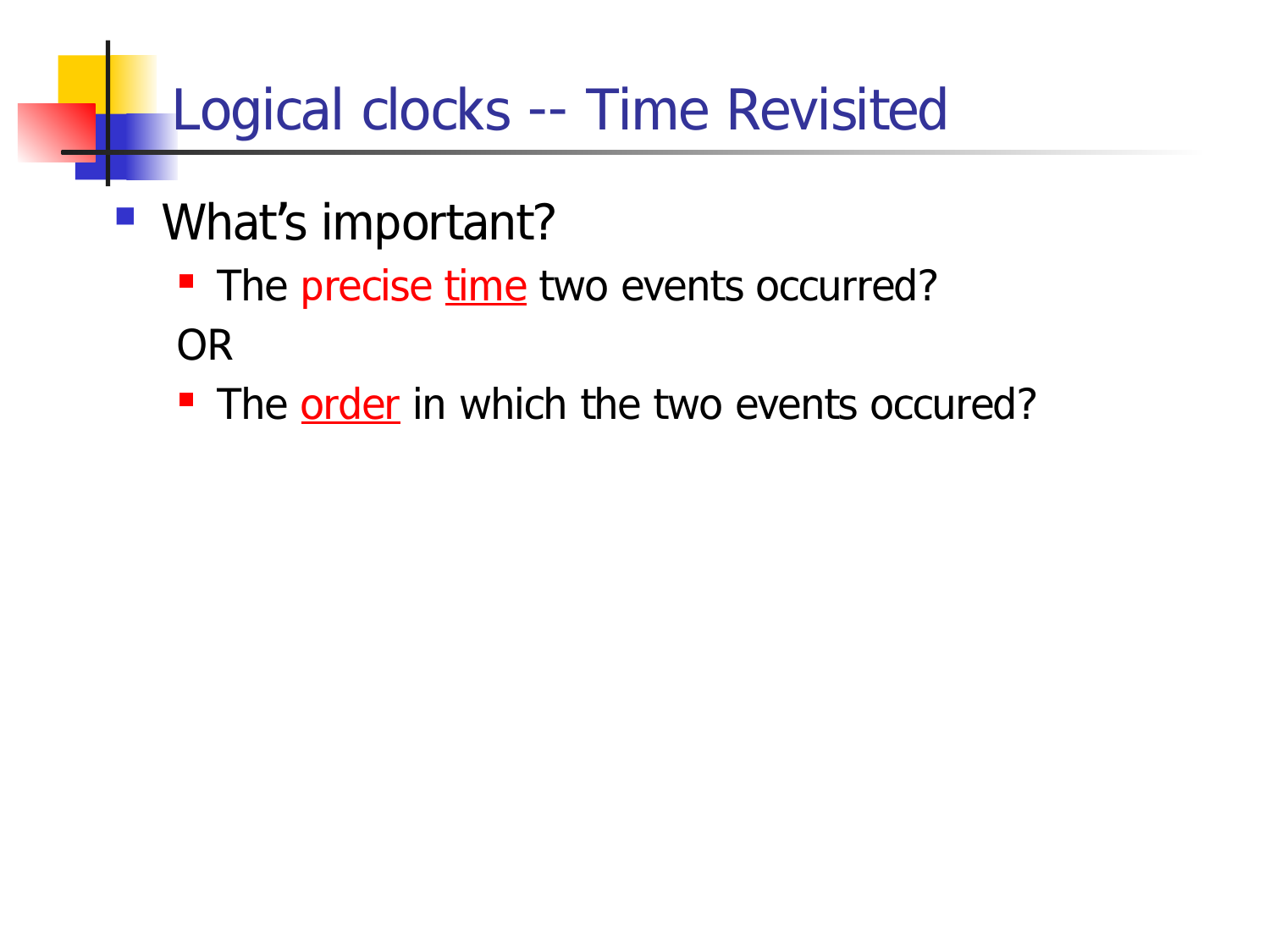

# Logical clocks -- Time Revisited
What’s important?
The precise time two events occurred?
OR
The order in which the two events occured?